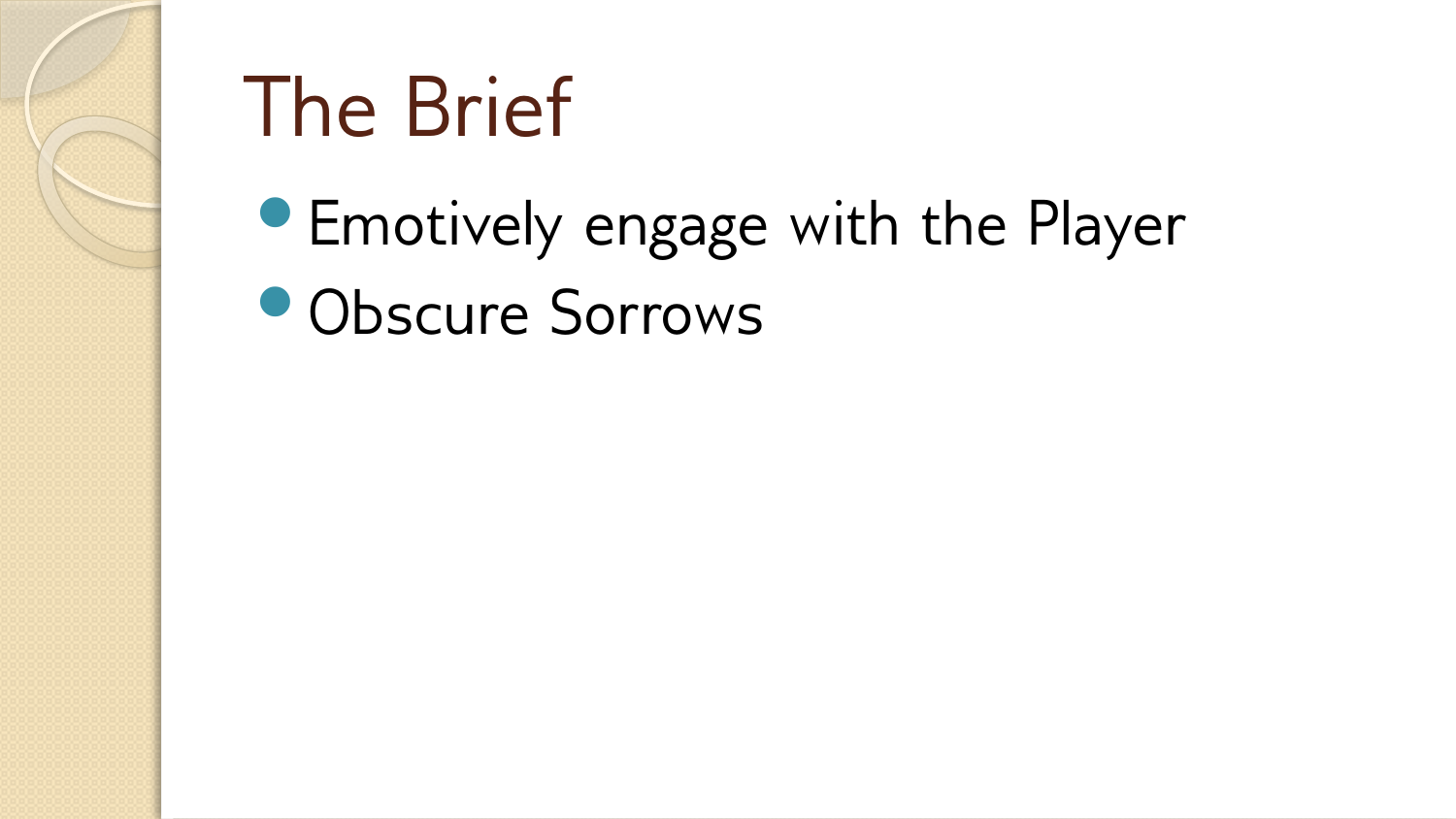

# The Brief
Emotively engage with the Player
Obscure Sorrows